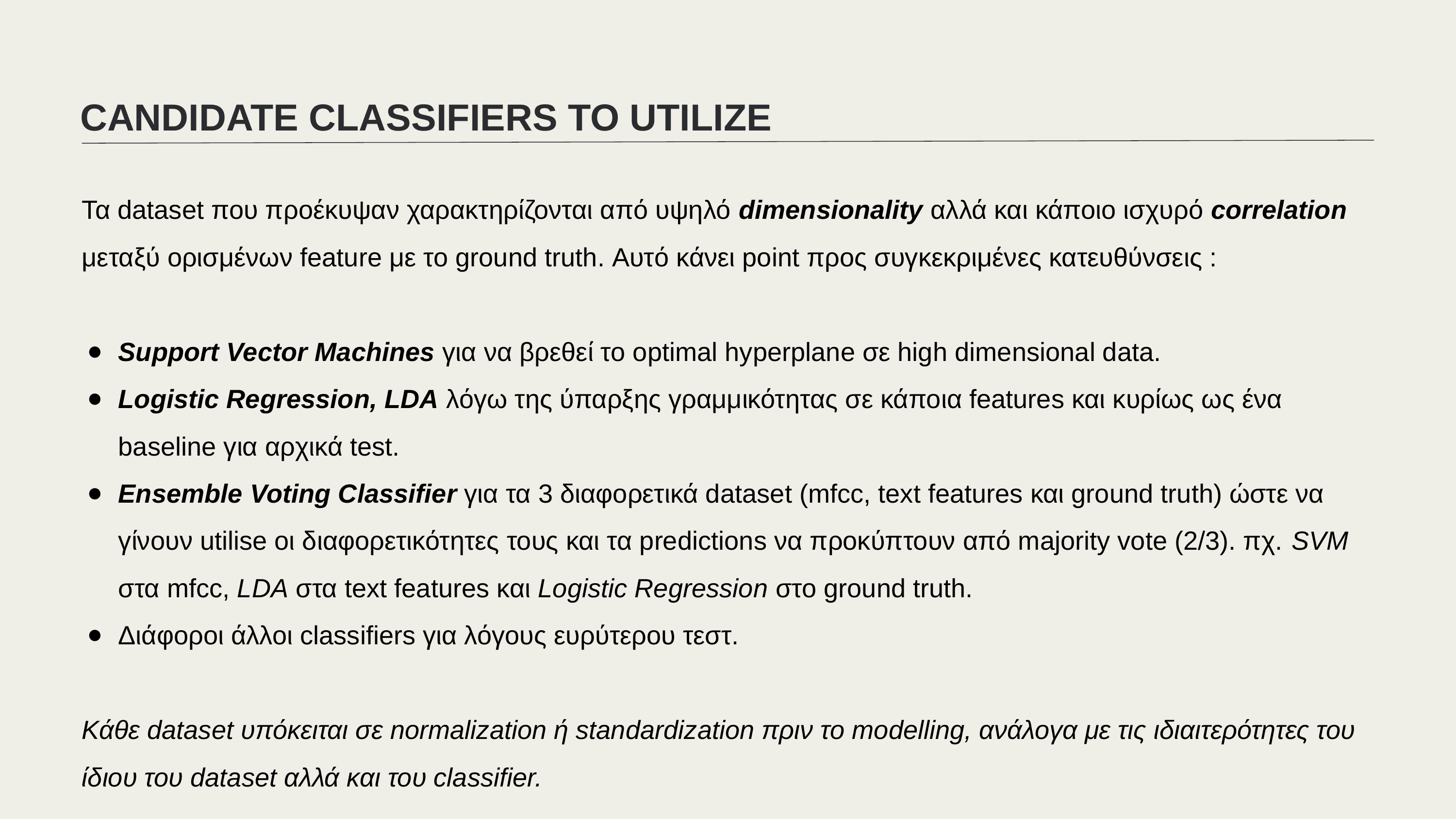

CANDIDATE CLASSIFIERS TO UTILIZE
Τα dataset που προέκυψαν χαρακτηρίζονται από υψηλό dimensionality αλλά και κάποιο ισχυρό correlation μεταξύ ορισμένων feature με το ground truth. Αυτό κάνει point προς συγκεκριμένες κατευθύνσεις :

Support Vector Machines για να βρεθεί το optimal hyperplane σε high dimensional data.
Logistic Regression, LDA λόγω της ύπαρξης γραμμικότητας σε κάποια features και κυρίως ως ένα baseline για αρχικά test.
Ensemble Voting Classifier για τα 3 διαφορετικά dataset (mfcc, text features και ground truth) ώστε να γίνουν utilise οι διαφορετικότητες τους και τα predictions να προκύπτουν από majority vote (2/3). πχ. SVM στα mfcc, LDA στα text features και Logistic Regression στο ground truth.
Διάφοροι άλλοι classifiers για λόγους ευρύτερου τεστ.

Κάθε dataset υπόκειται σε normalization ή standardization πριν το modelling, ανάλογα με τις ιδιαιτερότητες του ίδιου του dataset αλλά και του classifier.